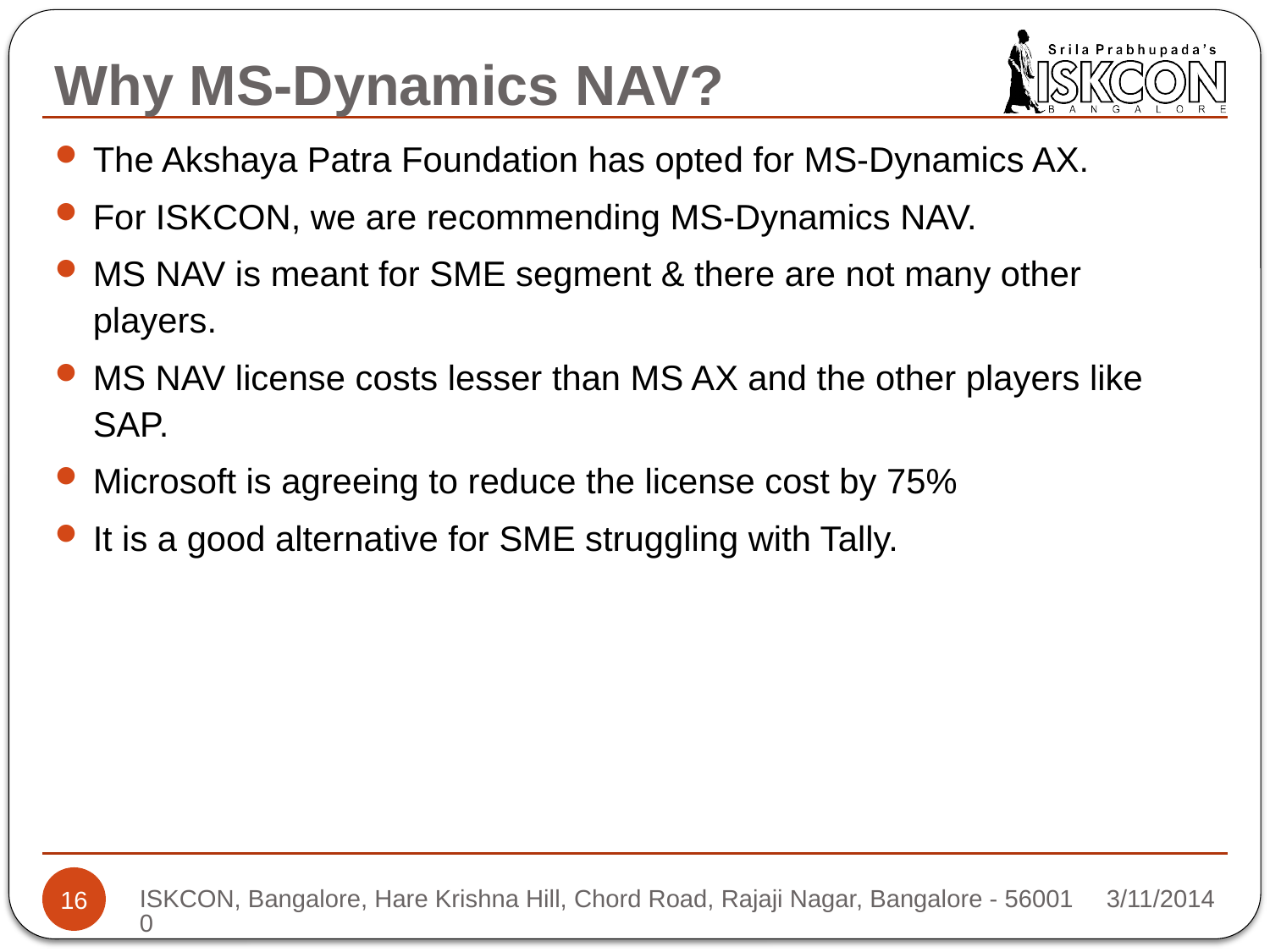

# Why MS-Dynamics NAV?
The Akshaya Patra Foundation has opted for MS-Dynamics AX.
For ISKCON, we are recommending MS-Dynamics NAV.
MS NAV is meant for SME segment & there are not many other players.
MS NAV license costs lesser than MS AX and the other players like SAP.
Microsoft is agreeing to reduce the license cost by 75%
It is a good alternative for SME struggling with Tally.

3/11/2014
ISKCON, Bangalore, Hare Krishna Hill, Chord Road, Rajaji Nagar, Bangalore - 560010
16